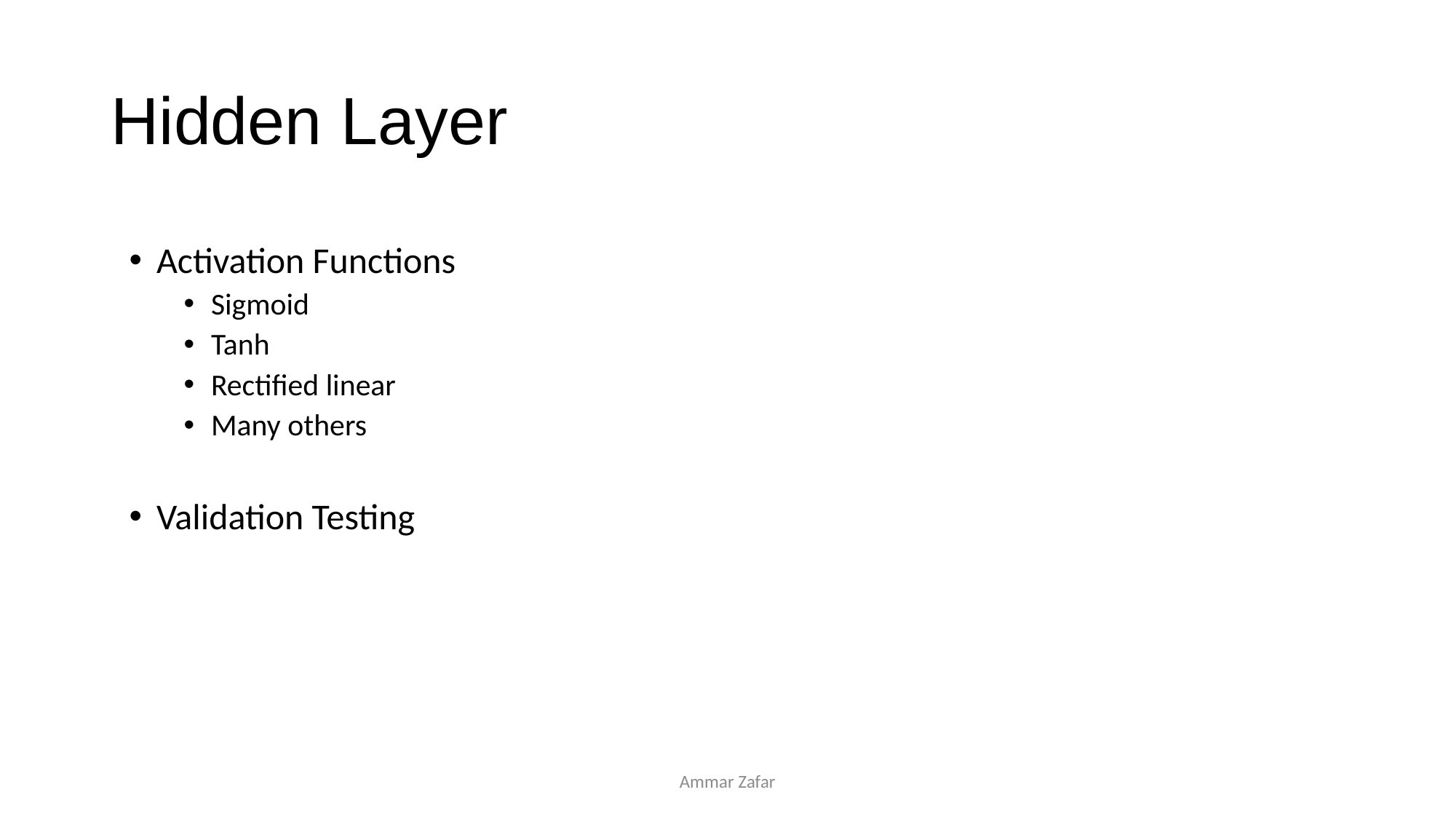

# Hidden Layer

Activation Functions
Sigmoid
Tanh
Rectified linear
Many others

Validation Testing

Ammar Zafar